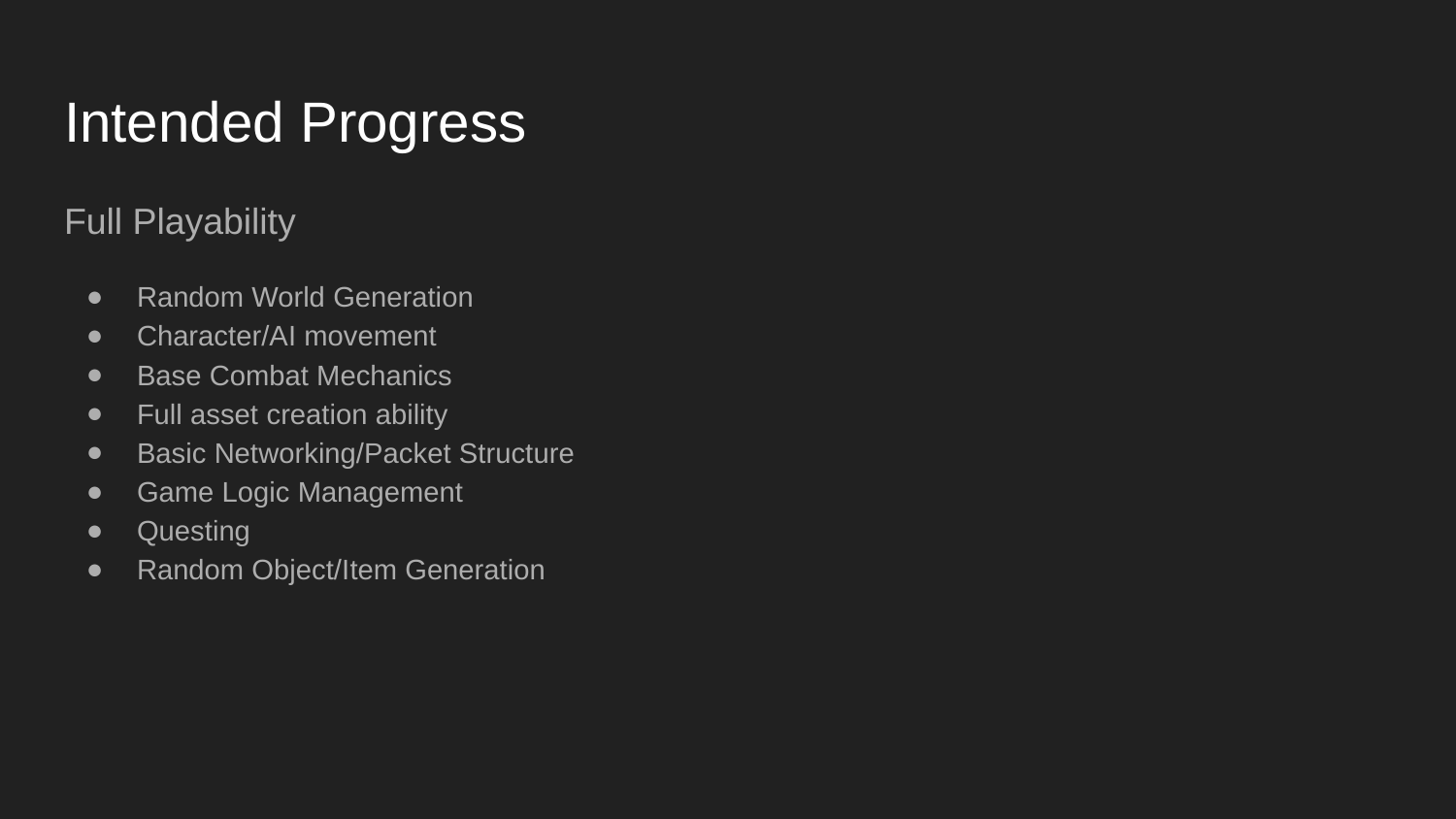

# Intended Progress
Full Playability
Random World Generation
Character/AI movement
Base Combat Mechanics
Full asset creation ability
Basic Networking/Packet Structure
Game Logic Management
Questing
Random Object/Item Generation